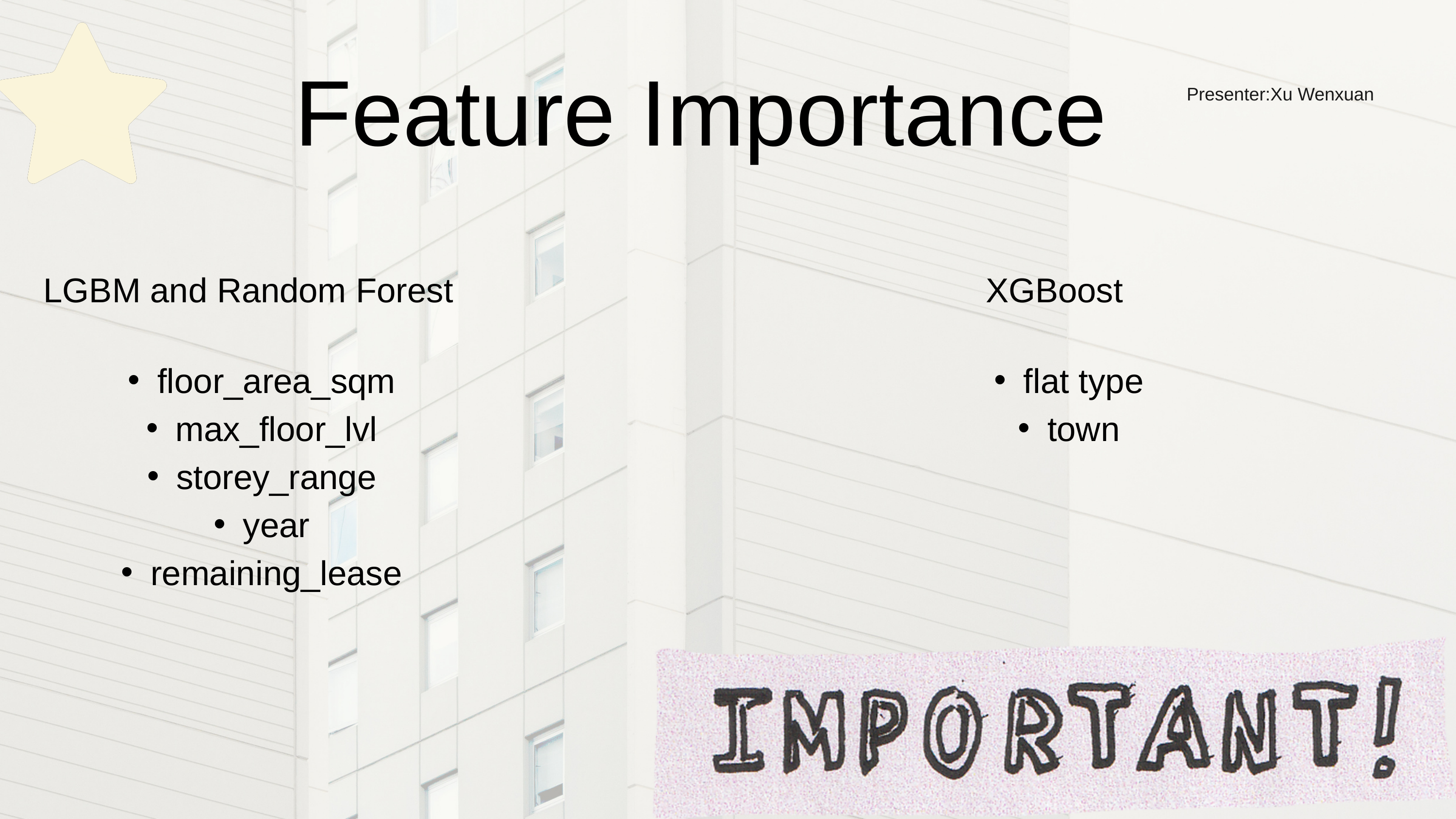

Feature Importance
Presenter:Xu Wenxuan
LGBM and Random Forest
XGBoost
floor_area_sqm
max_floor_lvl
storey_range
year
remaining_lease
flat type
town